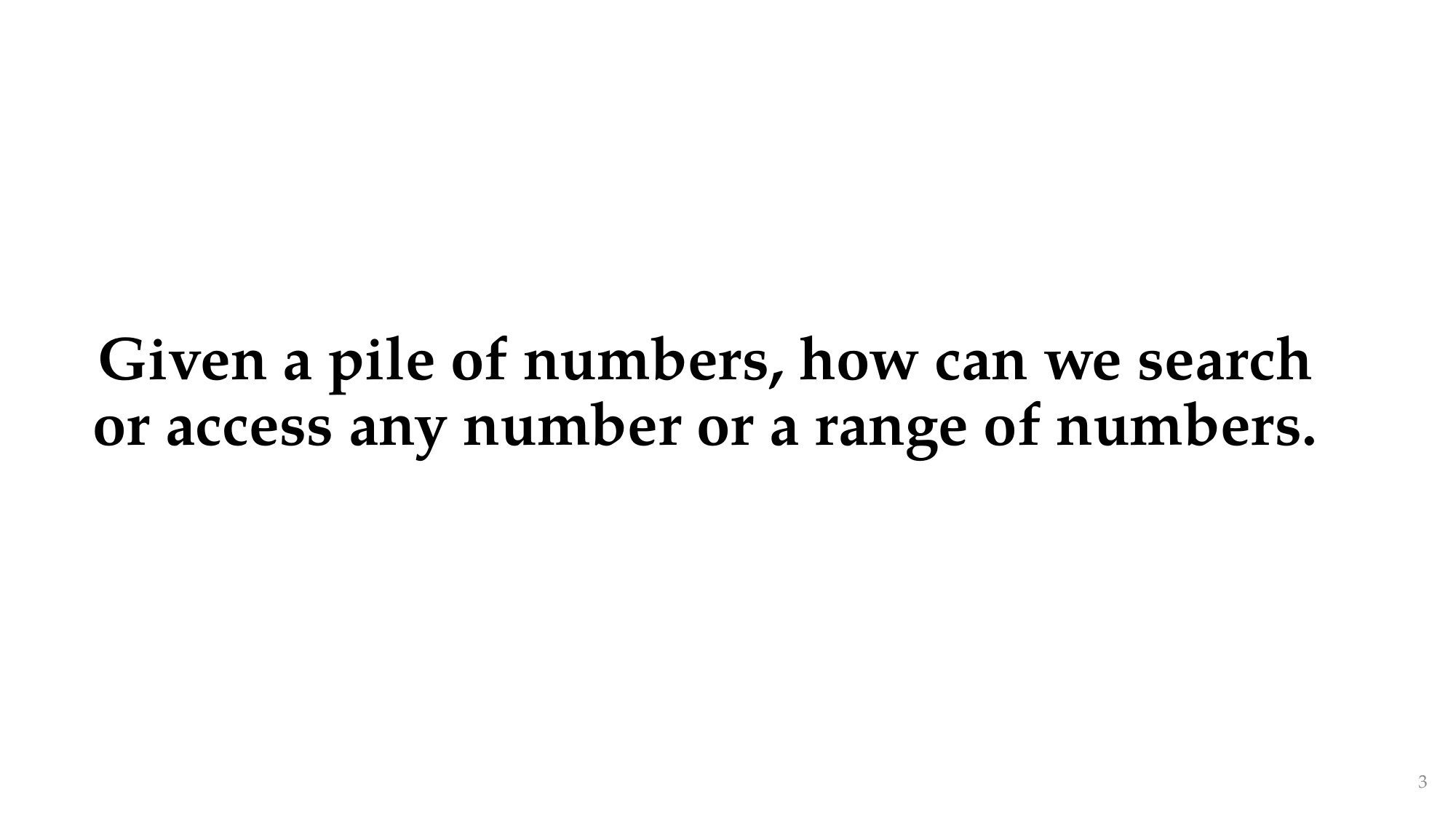

# Given a pile of numbers, how can we search or access any number or a range of numbers.

3